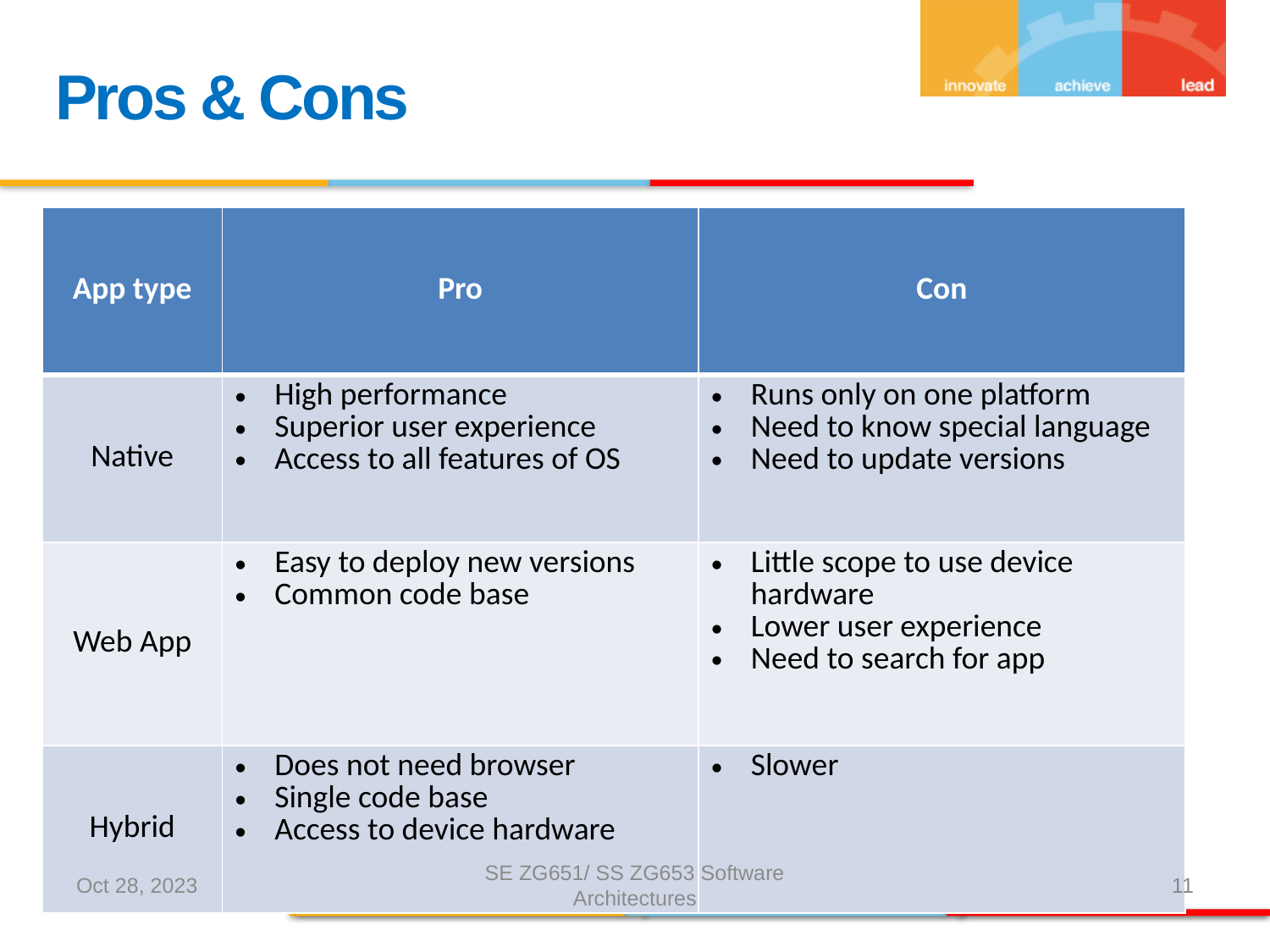

Pros & Cons
| App type | Pro | Con |
| --- | --- | --- |
| Native | High performance Superior user experience Access to all features of OS | Runs only on one platform Need to know special language Need to update versions |
| Web App | Easy to deploy new versions Common code base | Little scope to use device hardware Lower user experience Need to search for app |
| Hybrid | Does not need browser Single code base Access to device hardware | Slower |
Oct 28, 2023
SE ZG651/ SS ZG653 Software Architectures
11